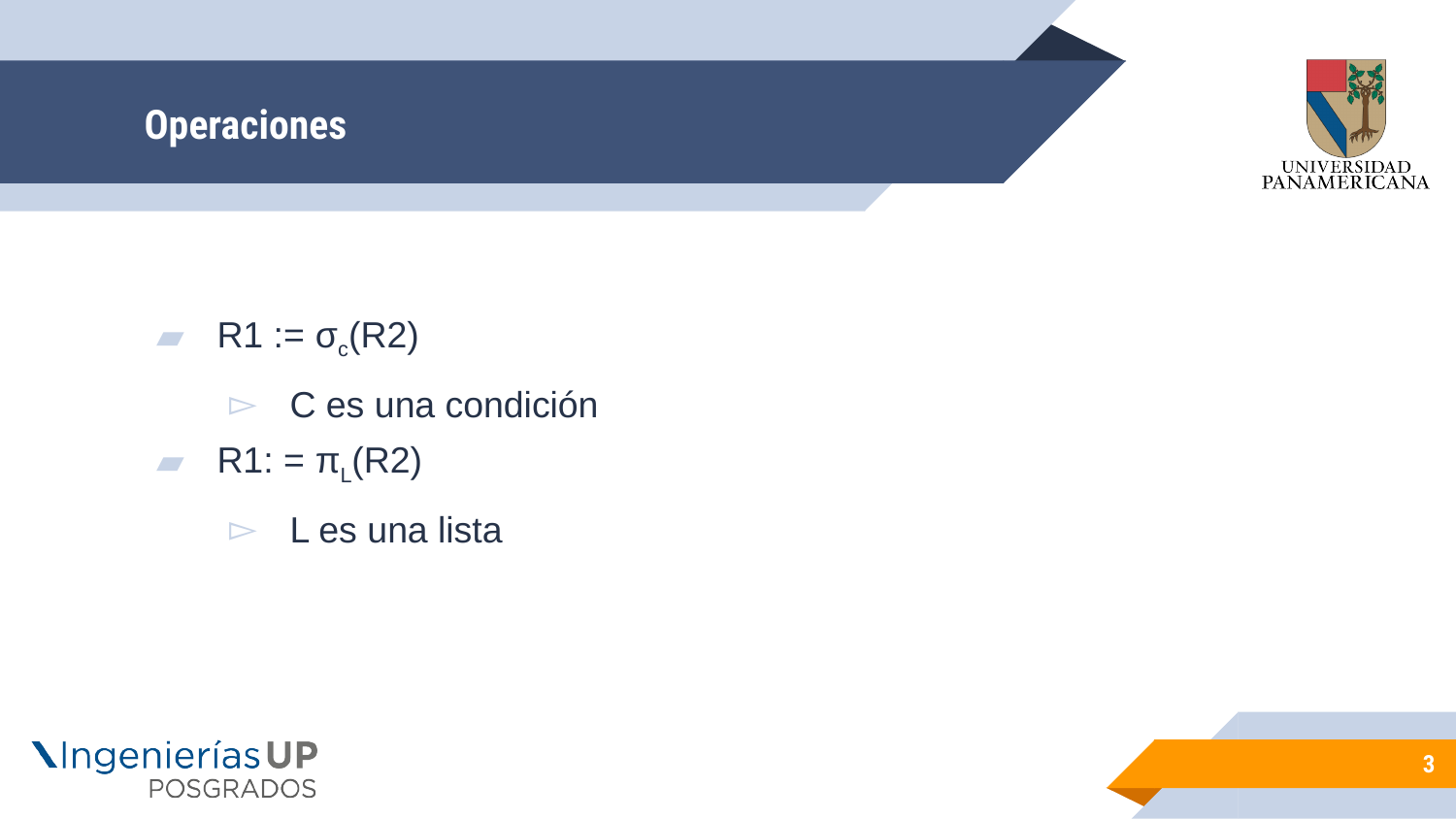

# Operaciones
R1 := σc(R2)
C es una condición
R1: = πL(R2)
L es una lista

3